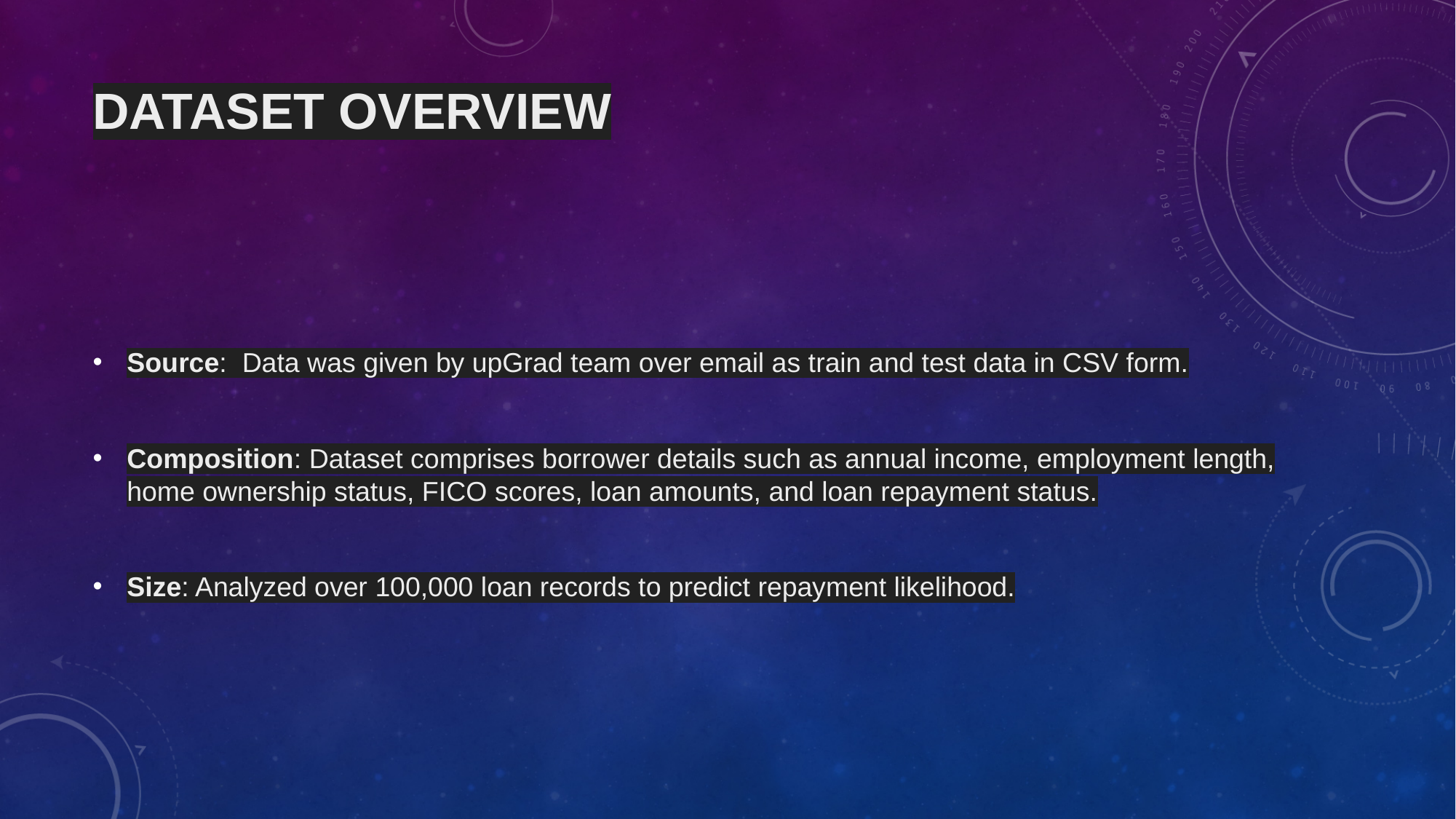

# Dataset Overview
Source:  Data was given by upGrad team over email as train and test data in CSV form.

Composition: Dataset comprises borrower details such as annual income, employment length, home ownership status, FICO scores, loan amounts, and loan repayment status.

Size: Analyzed over 100,000 loan records to predict repayment likelihood.